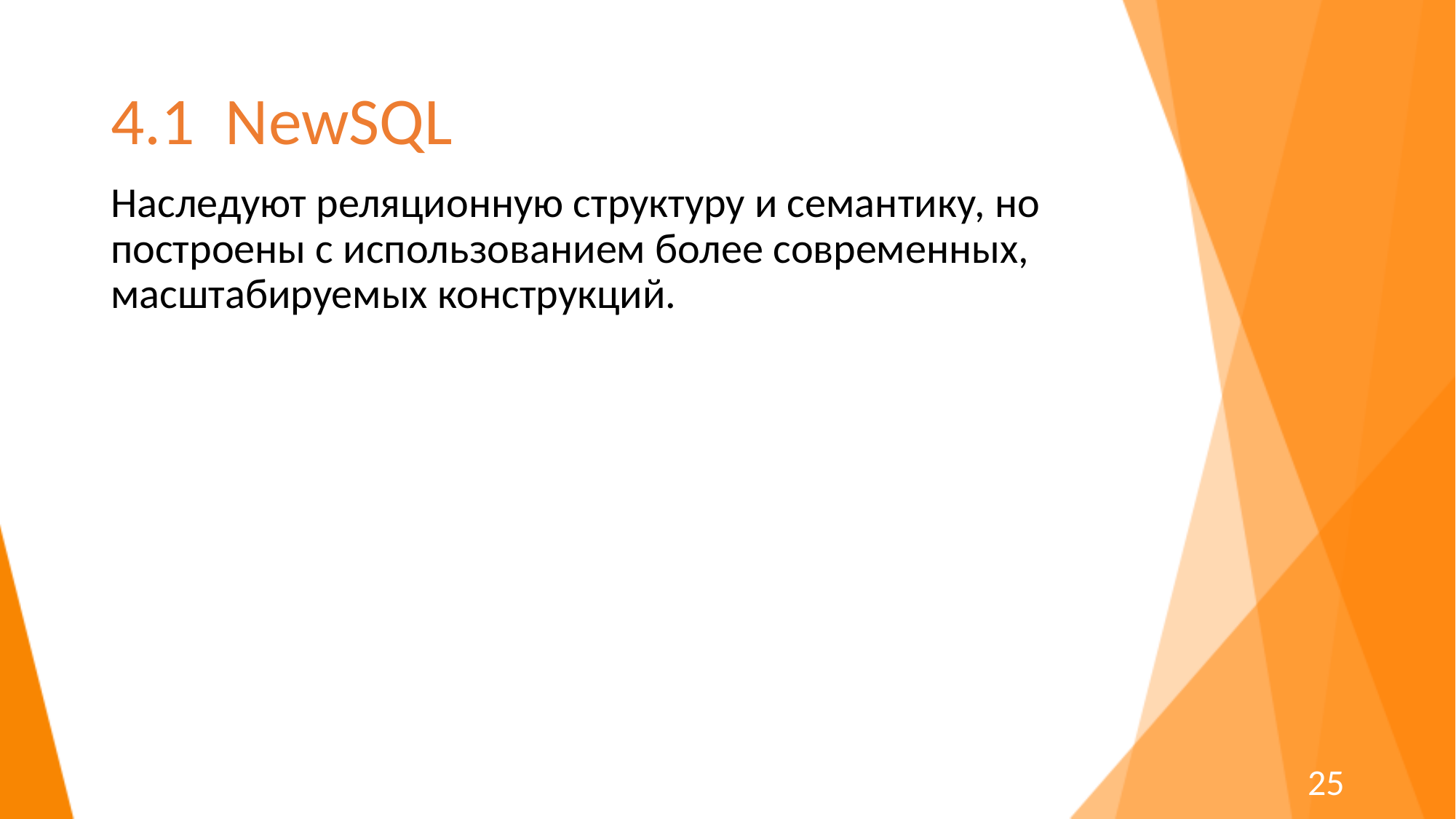

# 4.1  NewSQL
Наследуют реляционную структуру и семантику, но построены с использованием более современных, масштабируемых конструкций.
25